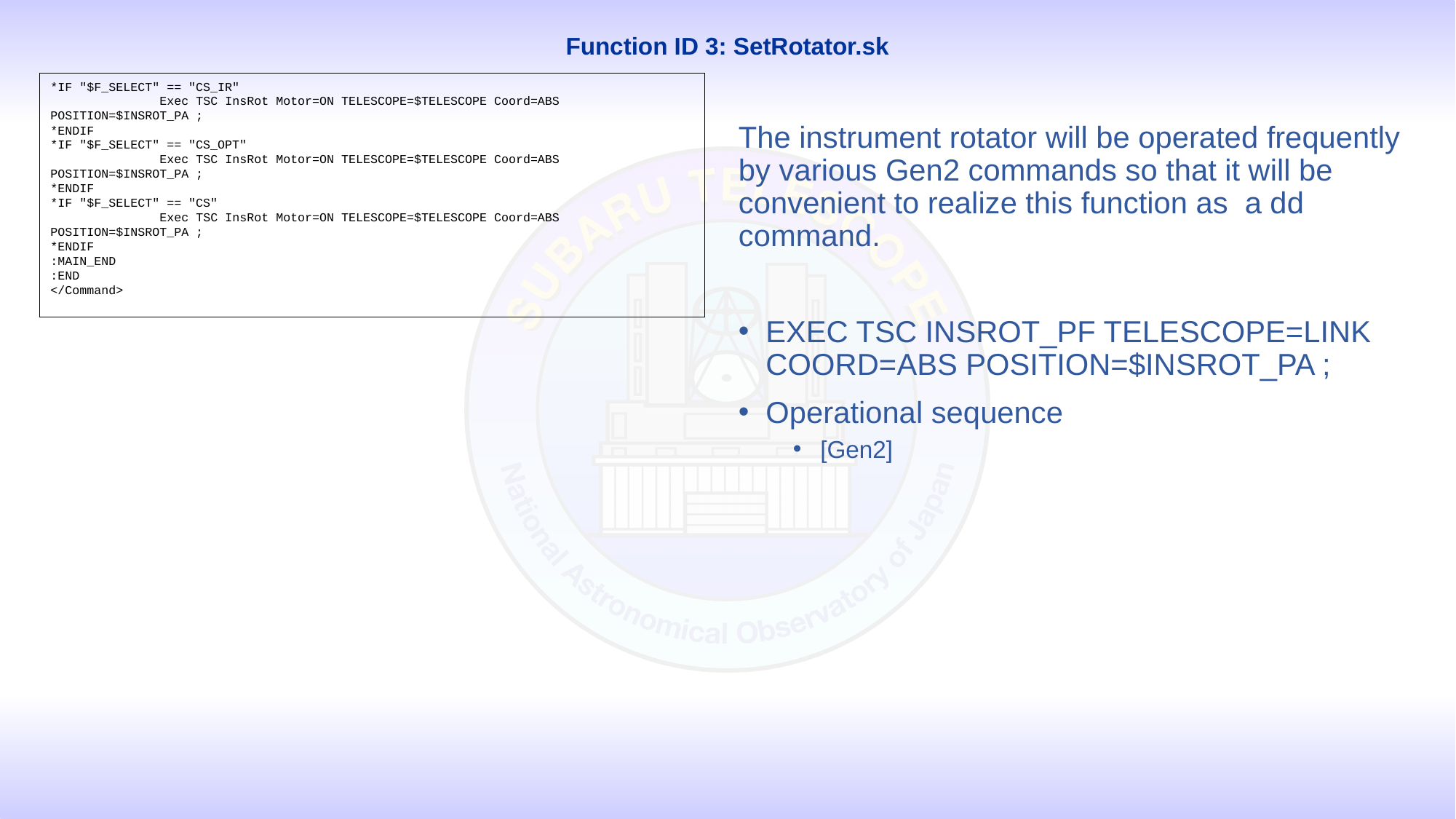

# Function ID 3: SetRotator.sk
*IF "$F_SELECT" == "CS_IR"
	Exec TSC InsRot Motor=ON TELESCOPE=$TELESCOPE Coord=ABS POSITION=$INSROT_PA ;
*ENDIF
*IF "$F_SELECT" == "CS_OPT"
	Exec TSC InsRot Motor=ON TELESCOPE=$TELESCOPE Coord=ABS POSITION=$INSROT_PA ;
*ENDIF
*IF "$F_SELECT" == "CS"
	Exec TSC InsRot Motor=ON TELESCOPE=$TELESCOPE Coord=ABS POSITION=$INSROT_PA ;
*ENDIF
:MAIN_END
:END
</Command>

The instrument rotator will be operated frequently by various Gen2 commands so that it will be convenient to realize this function as  a dd command.

EXEC TSC INSROT_PF TELESCOPE=LINK COORD=ABS POSITION=$INSROT_PA ;
Operational sequence
[Gen2]